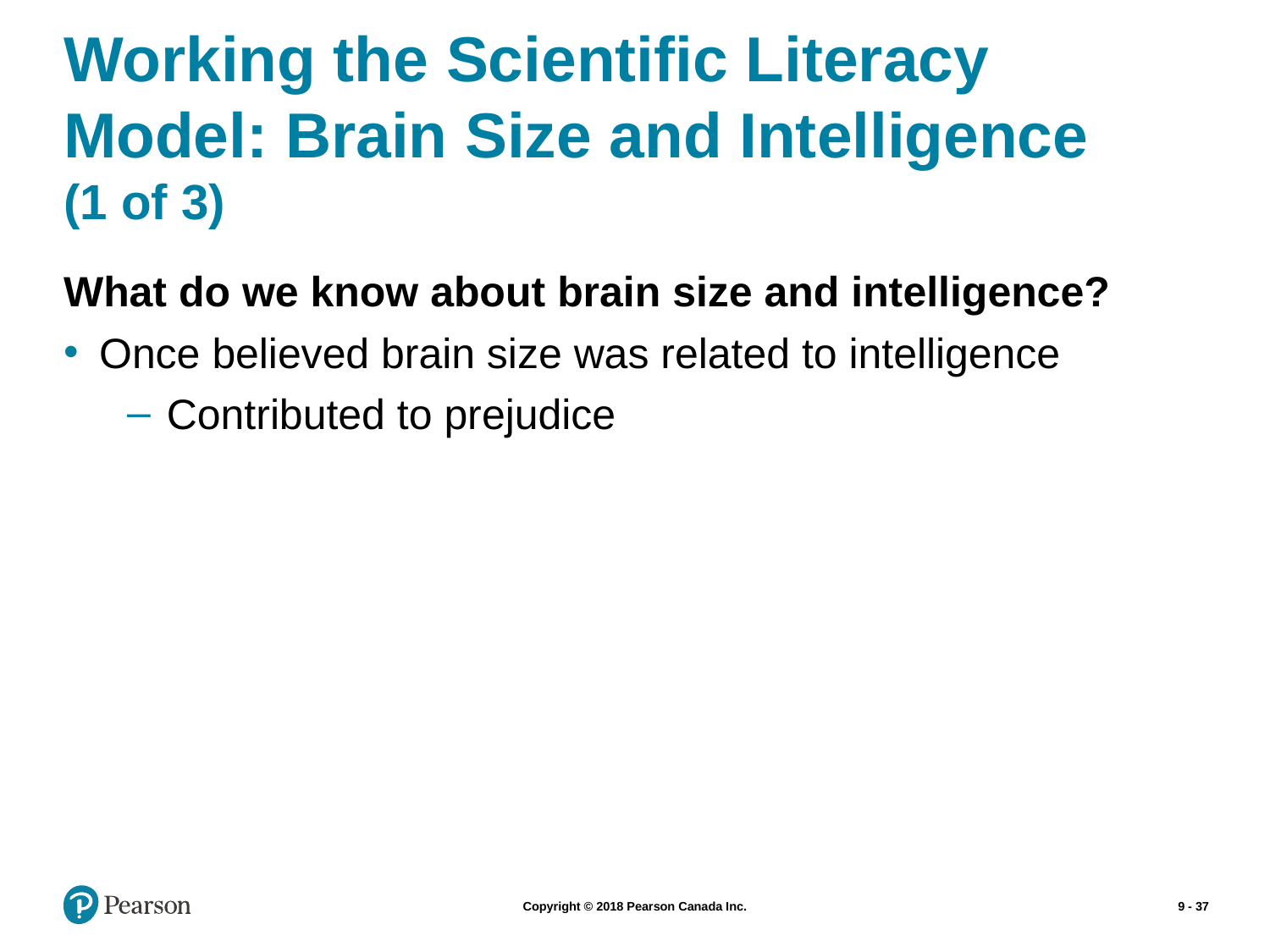

# Working the Scientific Literacy Model: Brain Size and Intelligence     (1 of 3)
What do we know about brain size and intelligence?
Once believed brain size was related to intelligence
Contributed to prejudice